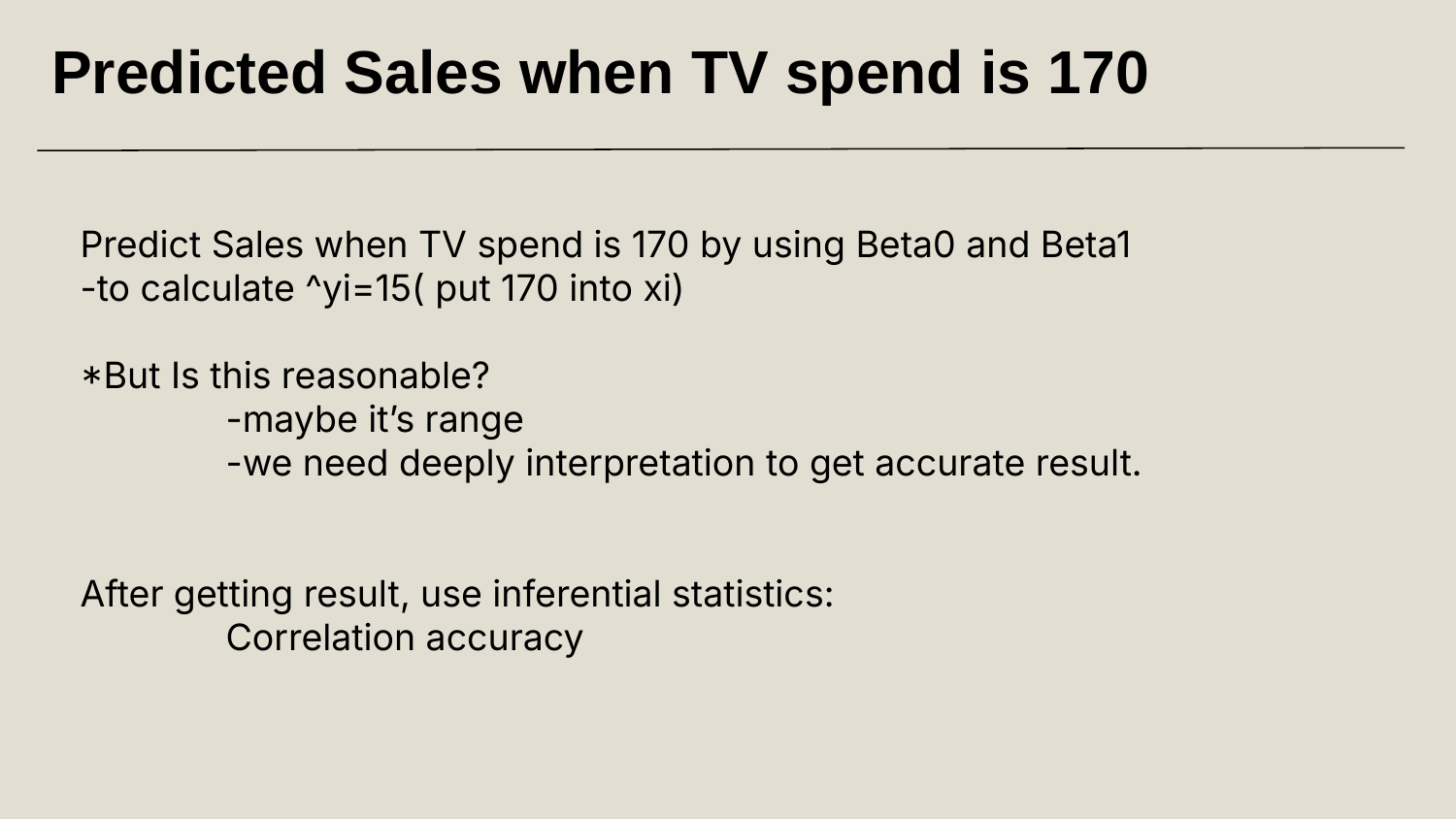

Predicted Sales when TV spend is 170
Predict Sales when TV spend is 170 by using Beta0 and Beta1
-to calculate ^yi=15( put 170 into xi)

*But Is this reasonable?
	-maybe it’s range
	-we need deeply interpretation to get accurate result.

After getting result, use inferential statistics:
	Correlation accuracy